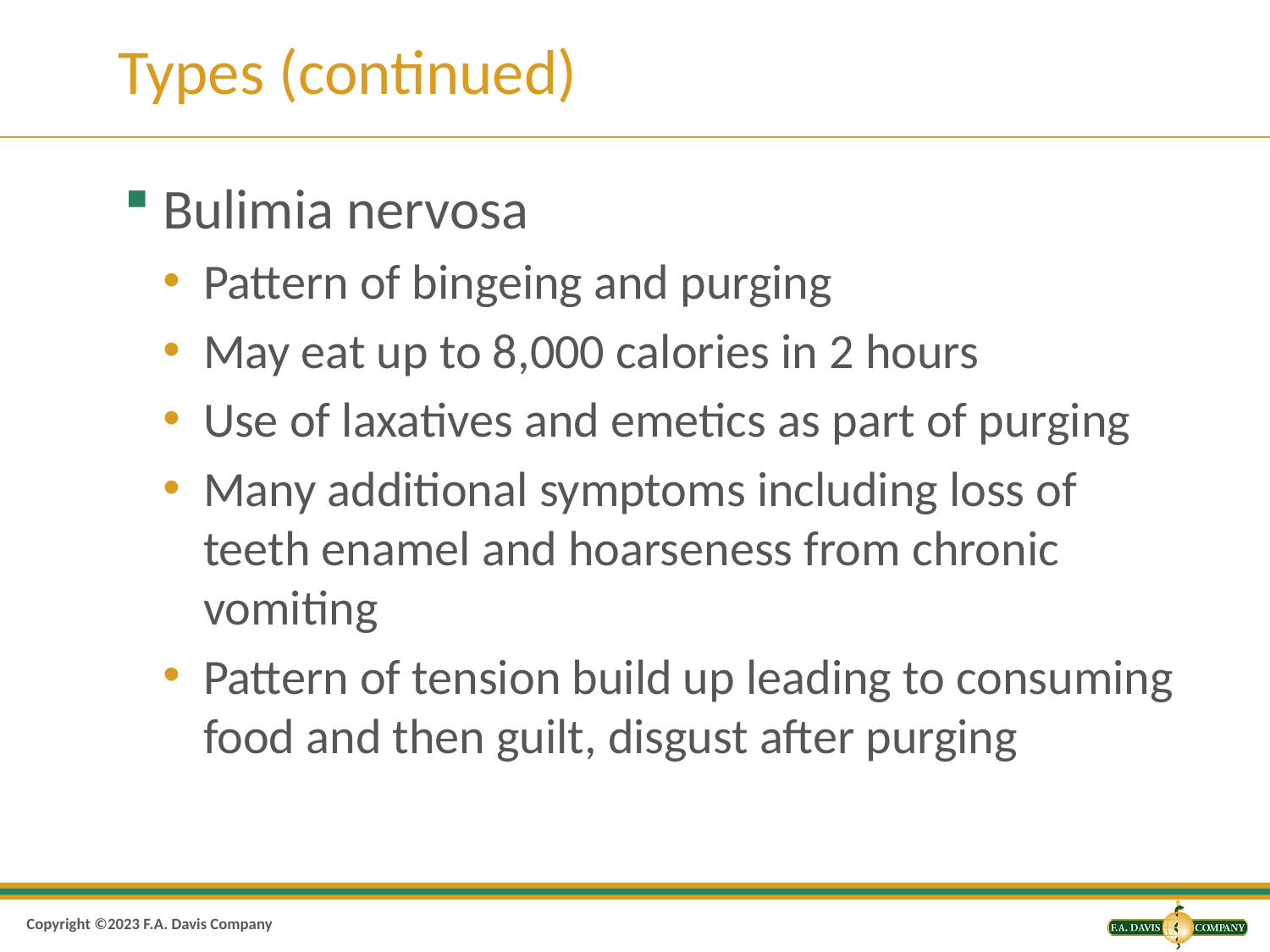

# Types (continued)
Bulimia nervosa
Pattern of bingeing and purging
May eat up to 8,000 calories in 2 hours
Use of laxatives and emetics as part of purging
Many additional symptoms including loss of teeth enamel and hoarseness from chronic vomiting
Pattern of tension build up leading to consuming food and then guilt, disgust after purging